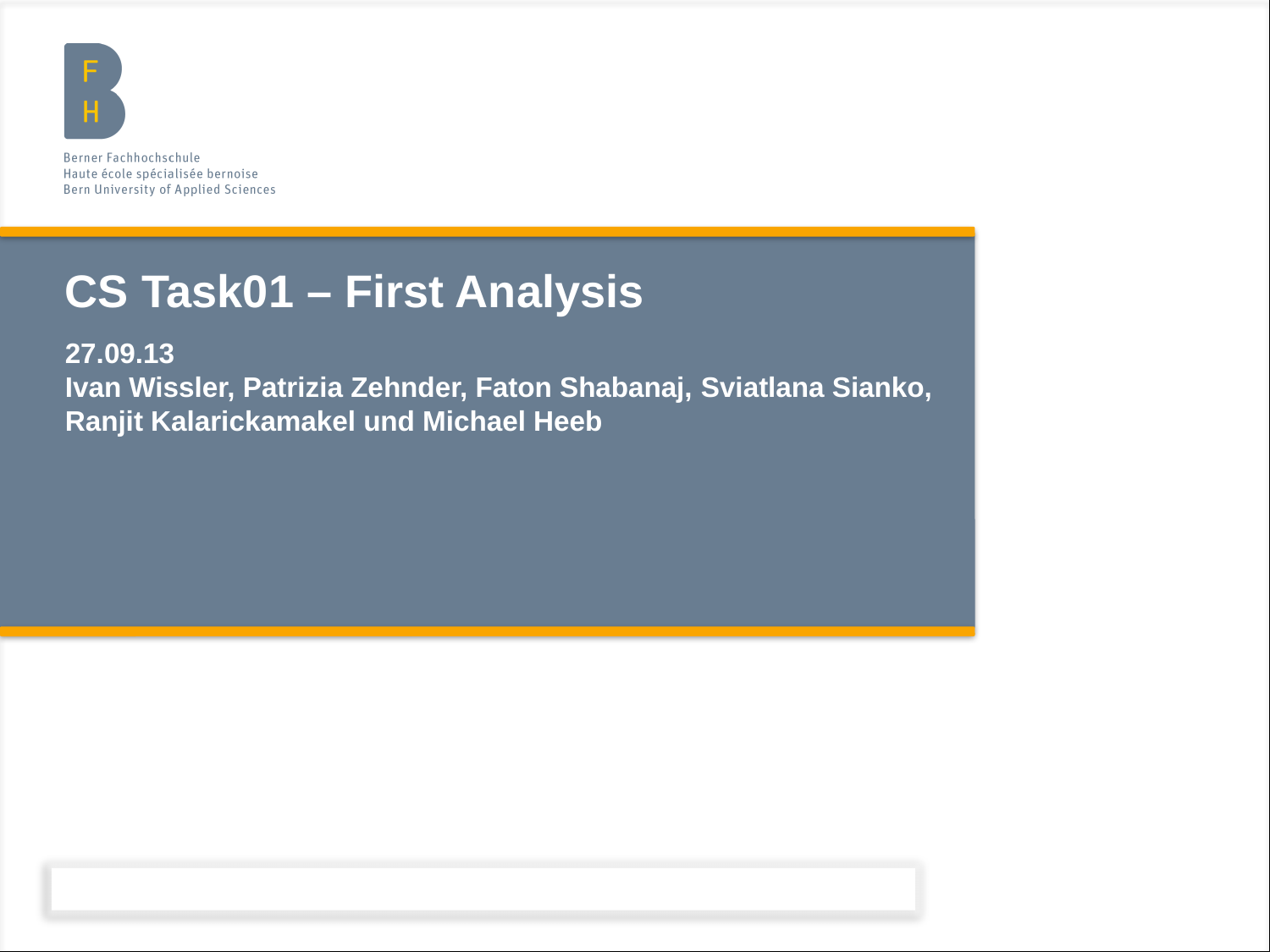

# CS Task01 – First Analysis
27.09.13
Ivan Wissler, Patrizia Zehnder, Faton Shabanaj, Sviatlana Sianko, Ranjit Kalarickamakel und Michael Heeb